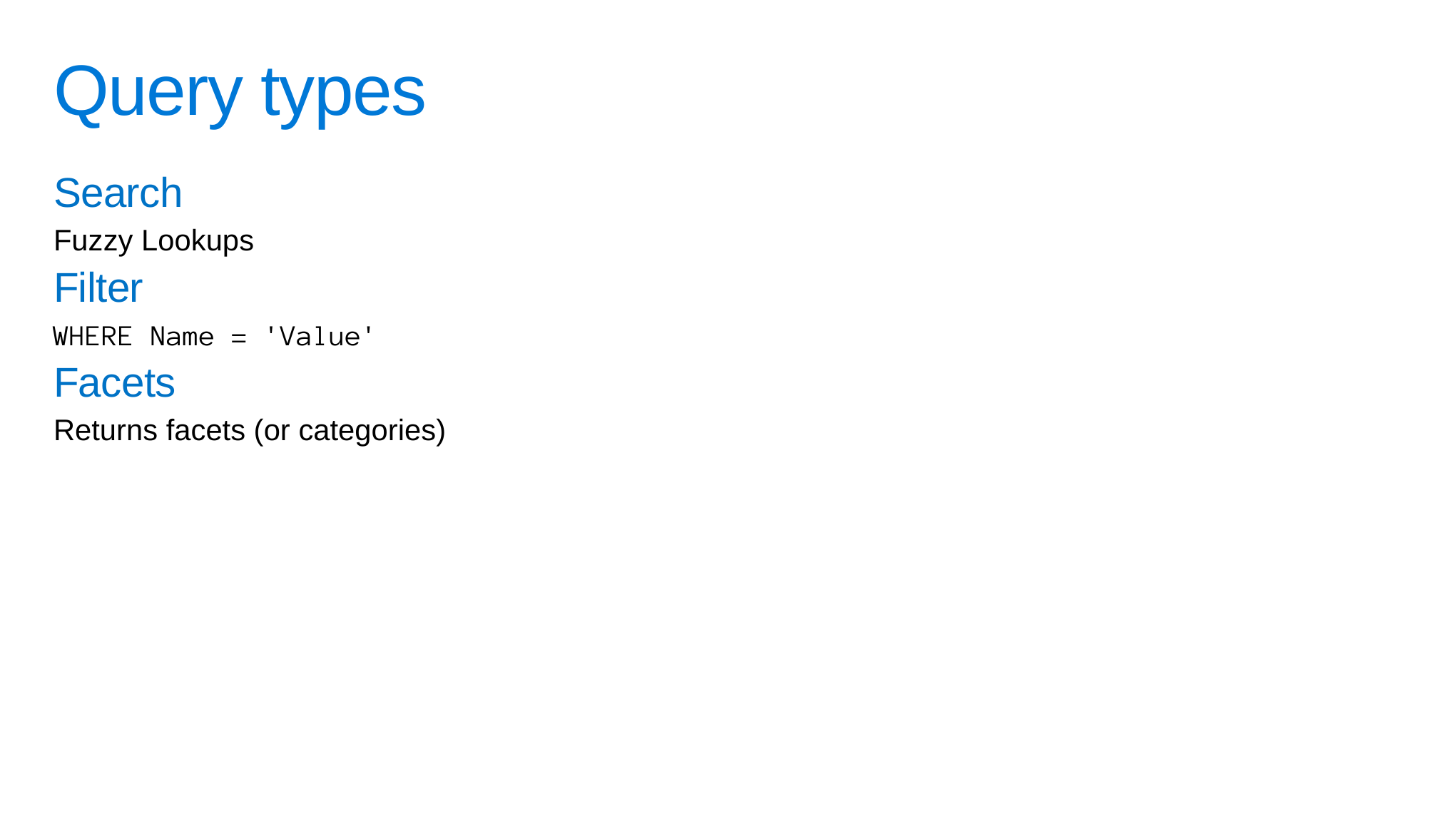

# Query types
Search
Fuzzy Lookups
Filter
WHERE Name = 'Value'
Facets
Returns facets (or categories)